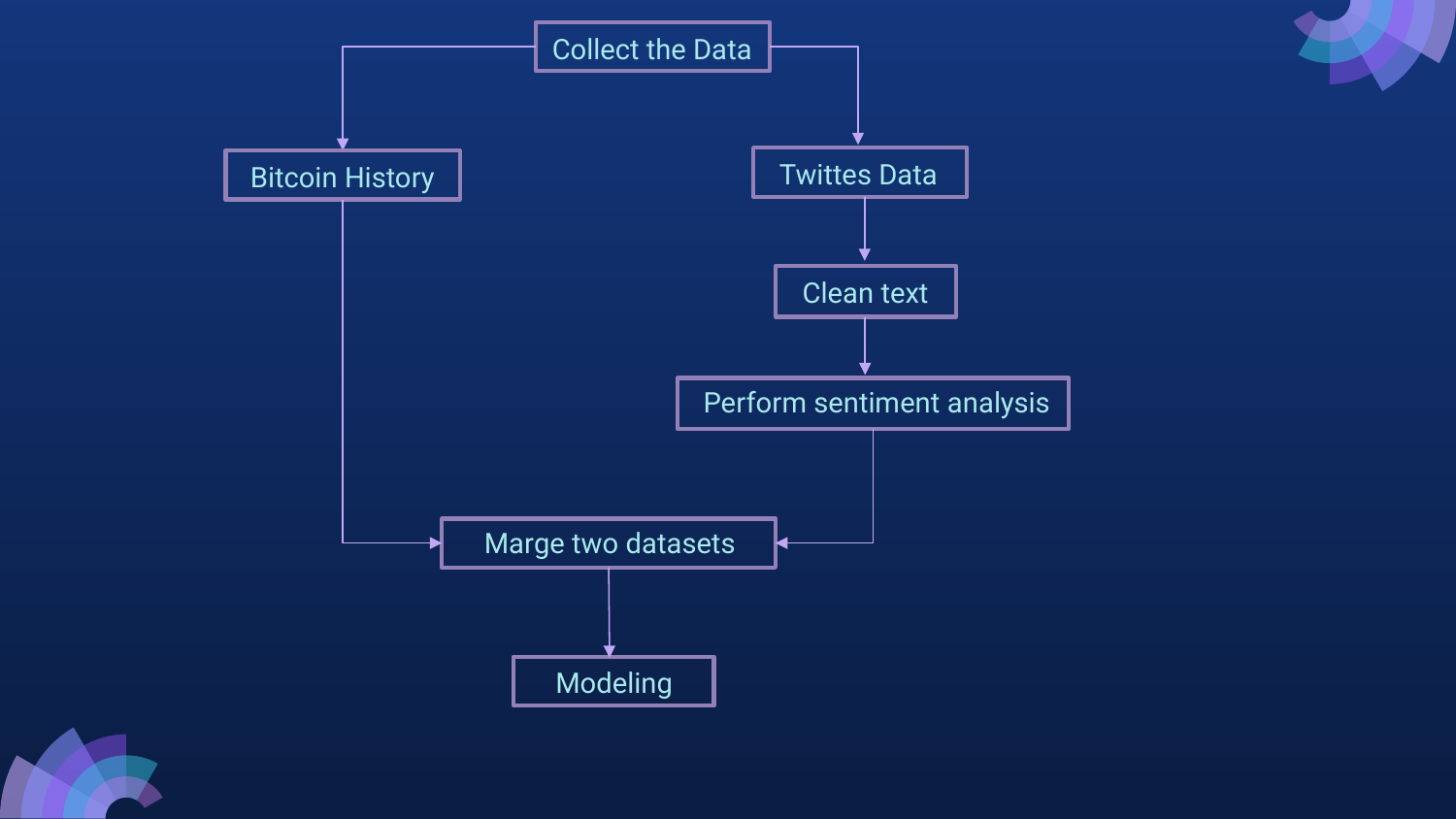

#

Collect the Data

Twittes Data

Bitcoin History

Clean text
Perform sentiment analysis

Marge two datasets

Modeling